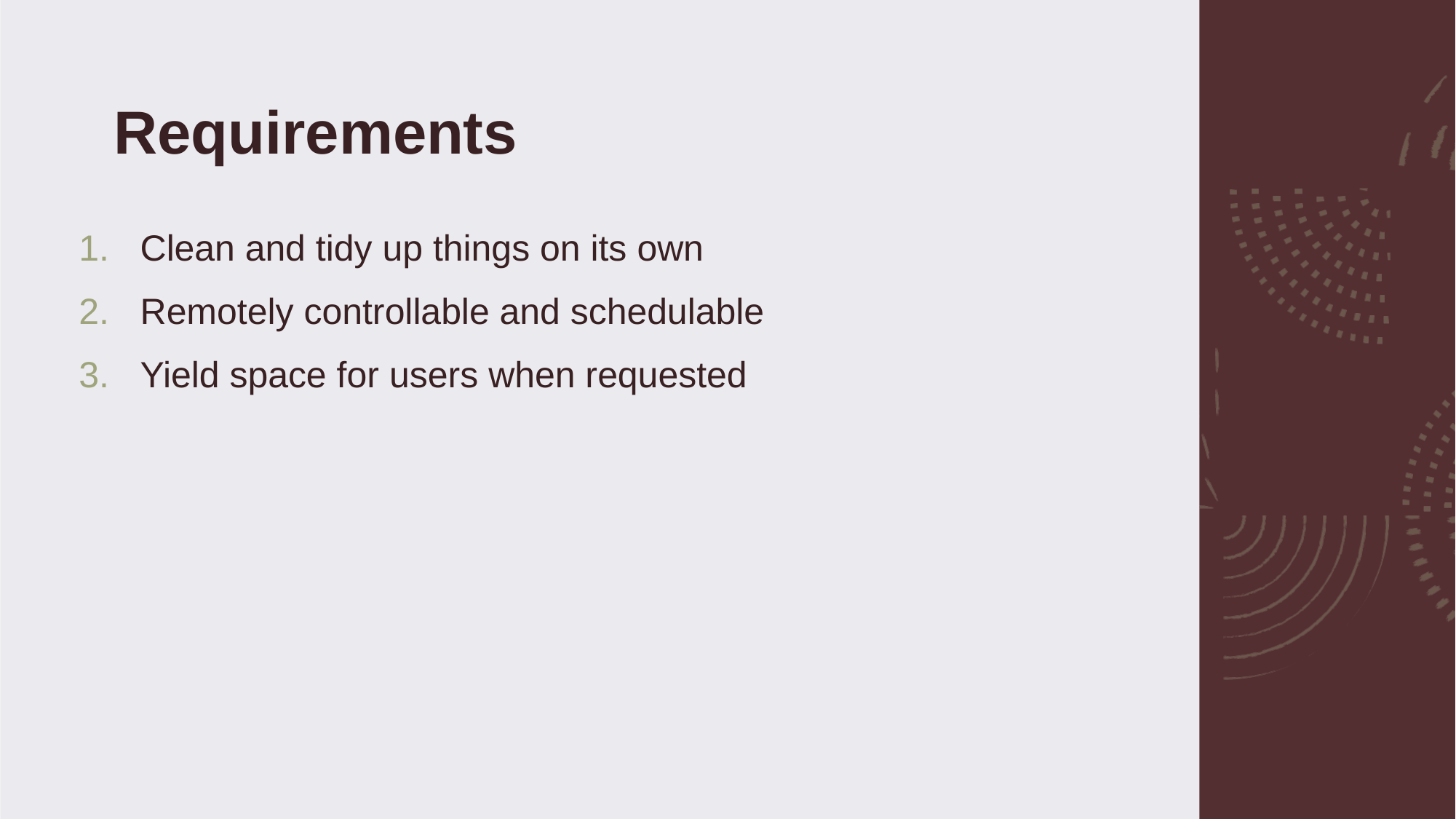

# Requirements
Clean and tidy up things on its own
Remotely controllable and schedulable
Yield space for users when requested